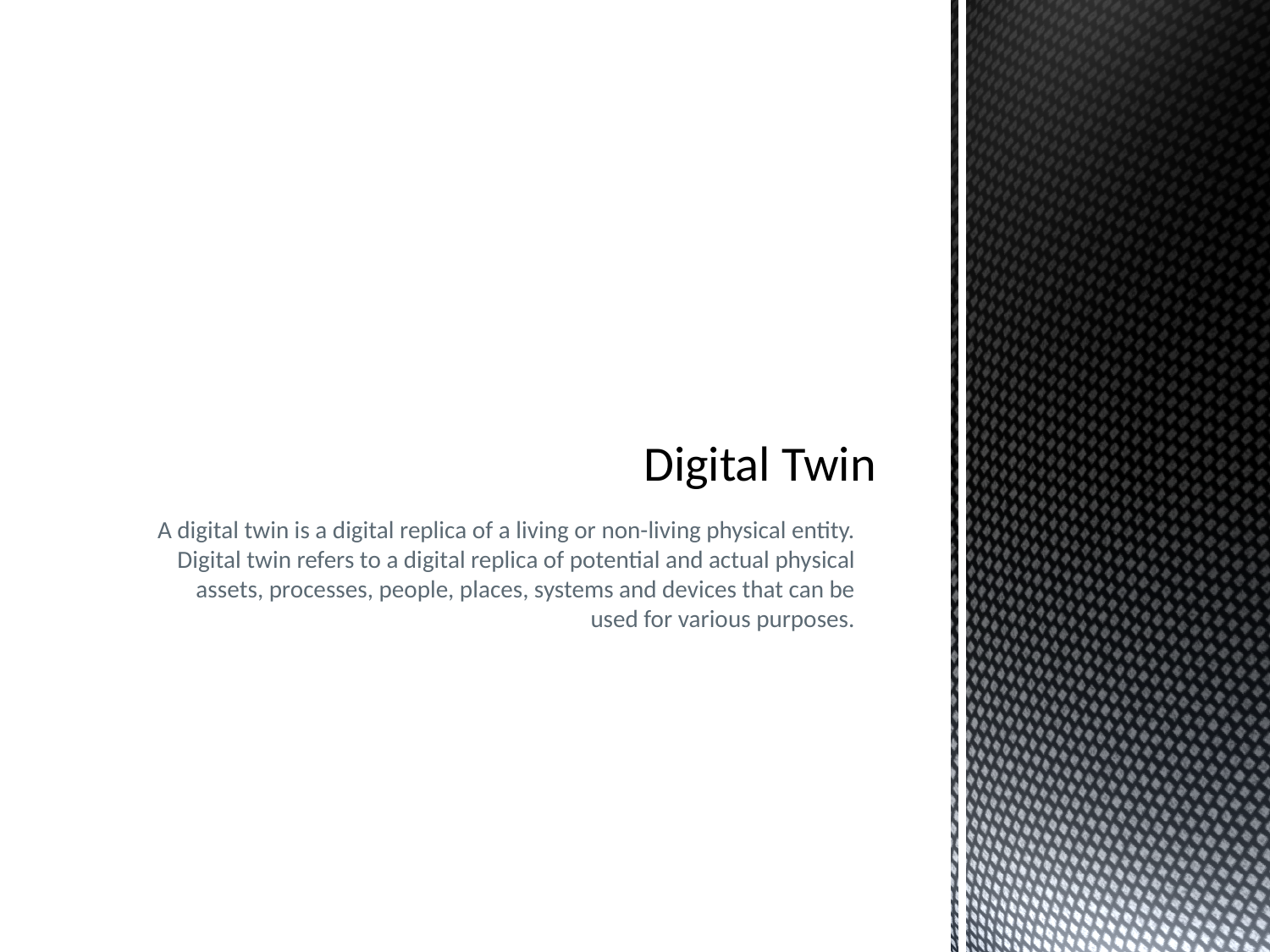

# Digital Twin
A digital twin is a digital replica of a living or non-living physical entity. Digital twin refers to a digital replica of potential and actual physical assets, processes, people, places, systems and devices that can be used for various purposes.